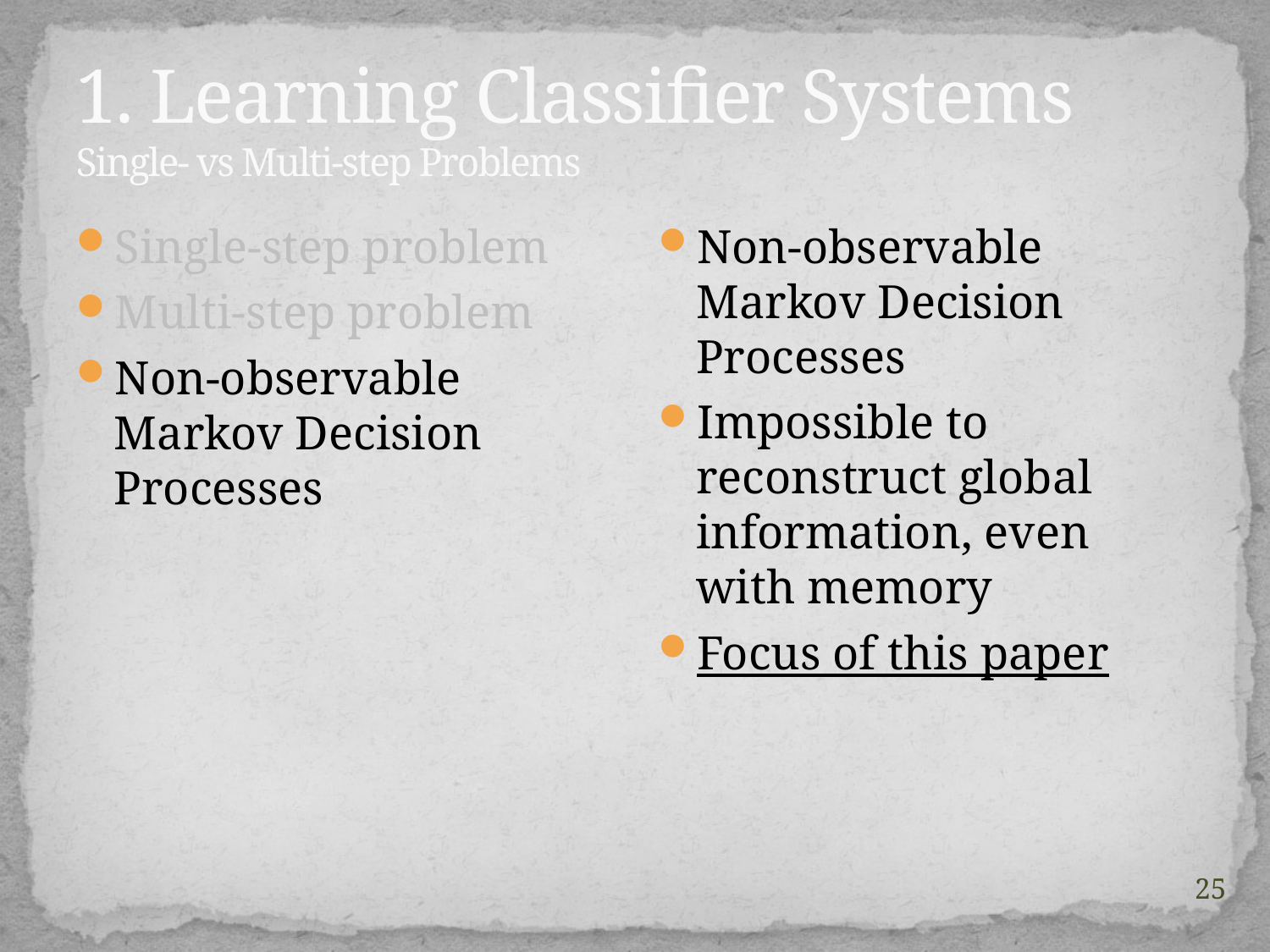

# 1. Learning Classifier Systems Single- vs Multi-step Problems
Single-step problem
Multi-step problem
Non-observable Markov Decision Processes
Non-observable Markov Decision Processes
Impossible to reconstruct global information, even with memory
Focus of this paper
25